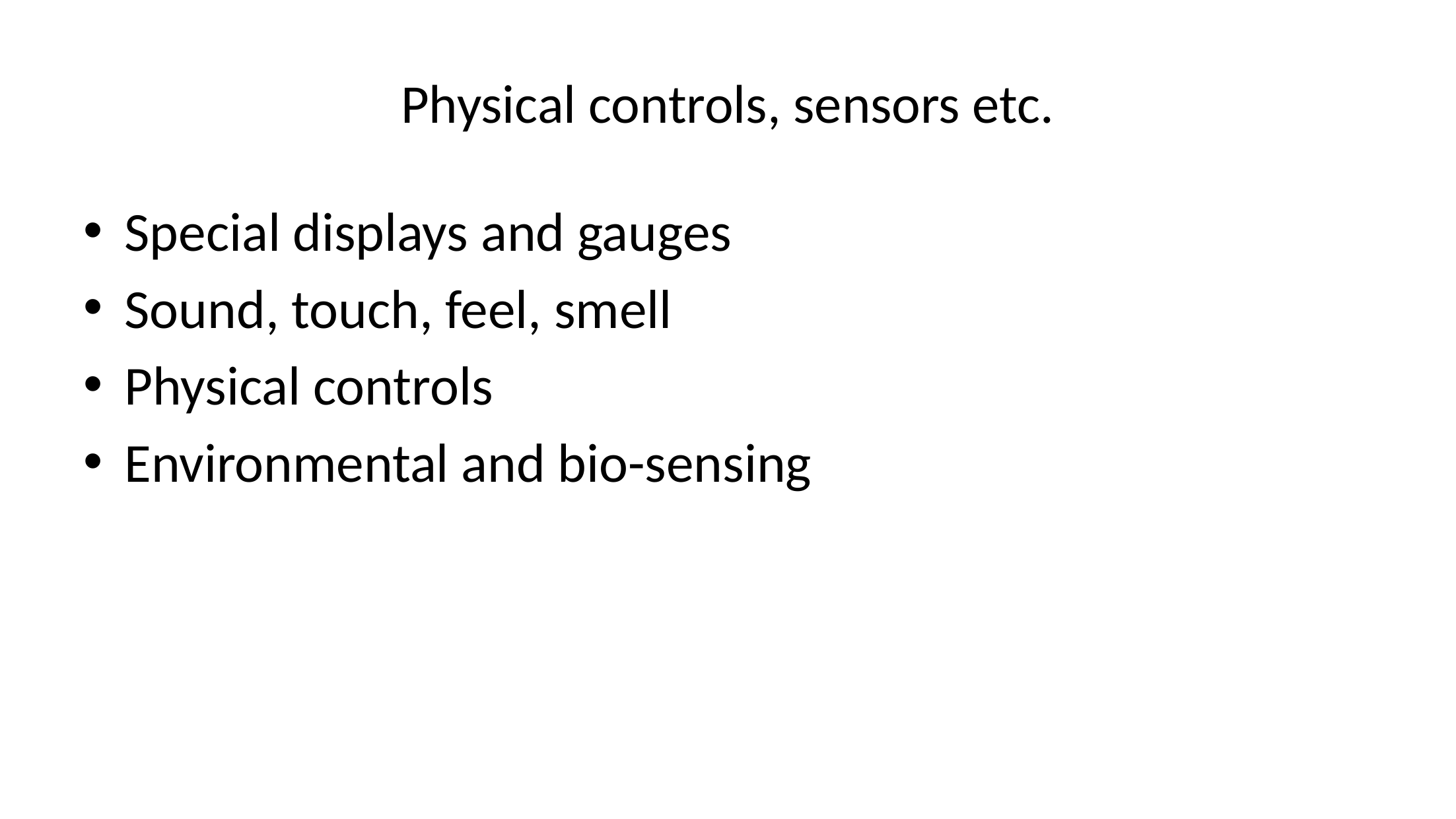

# Physical controls, sensors etc.
Special displays and gauges
Sound, touch, feel, smell
Physical controls
Environmental and bio-sensing